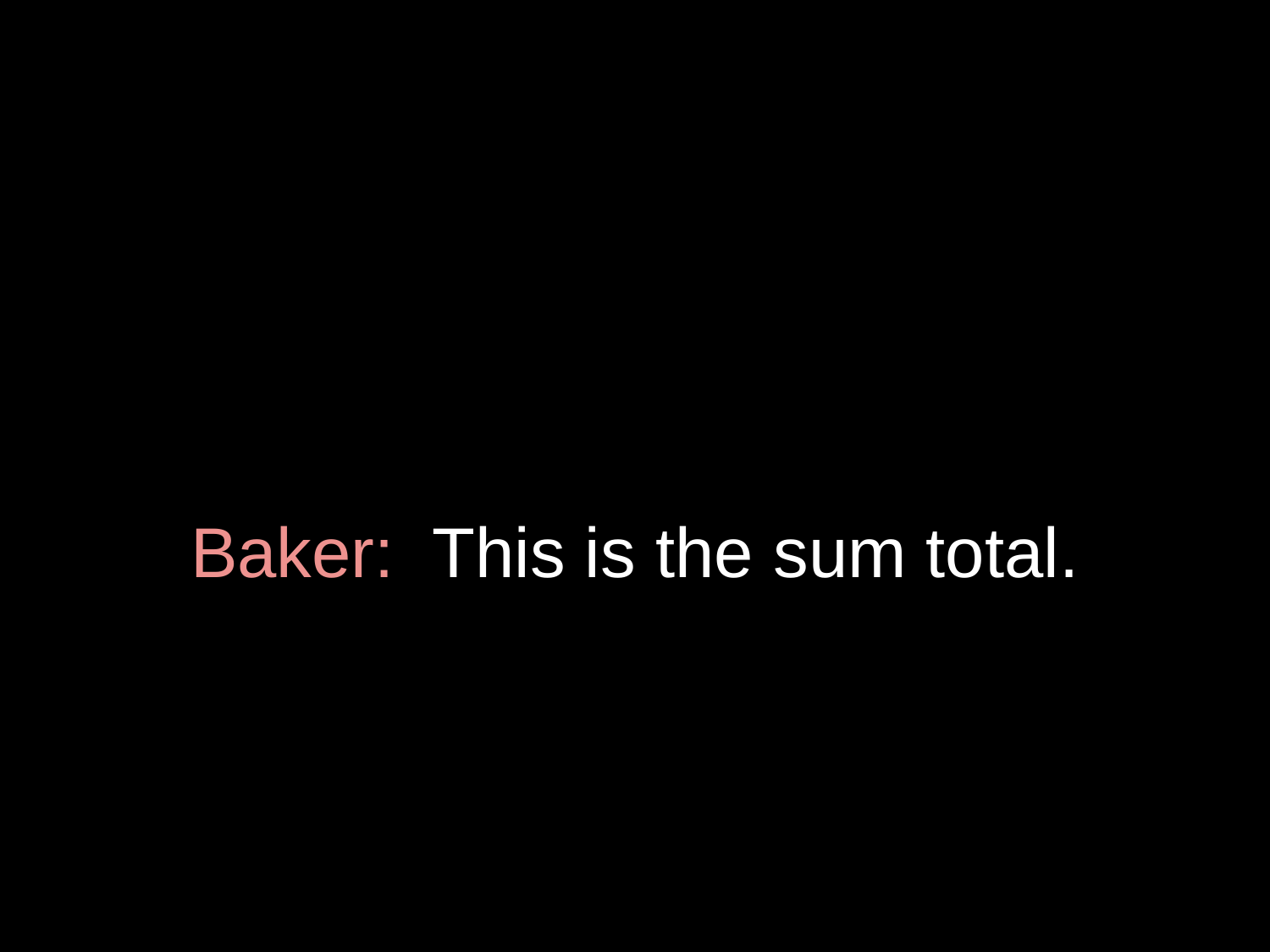

# Baker:  This is the sum total.